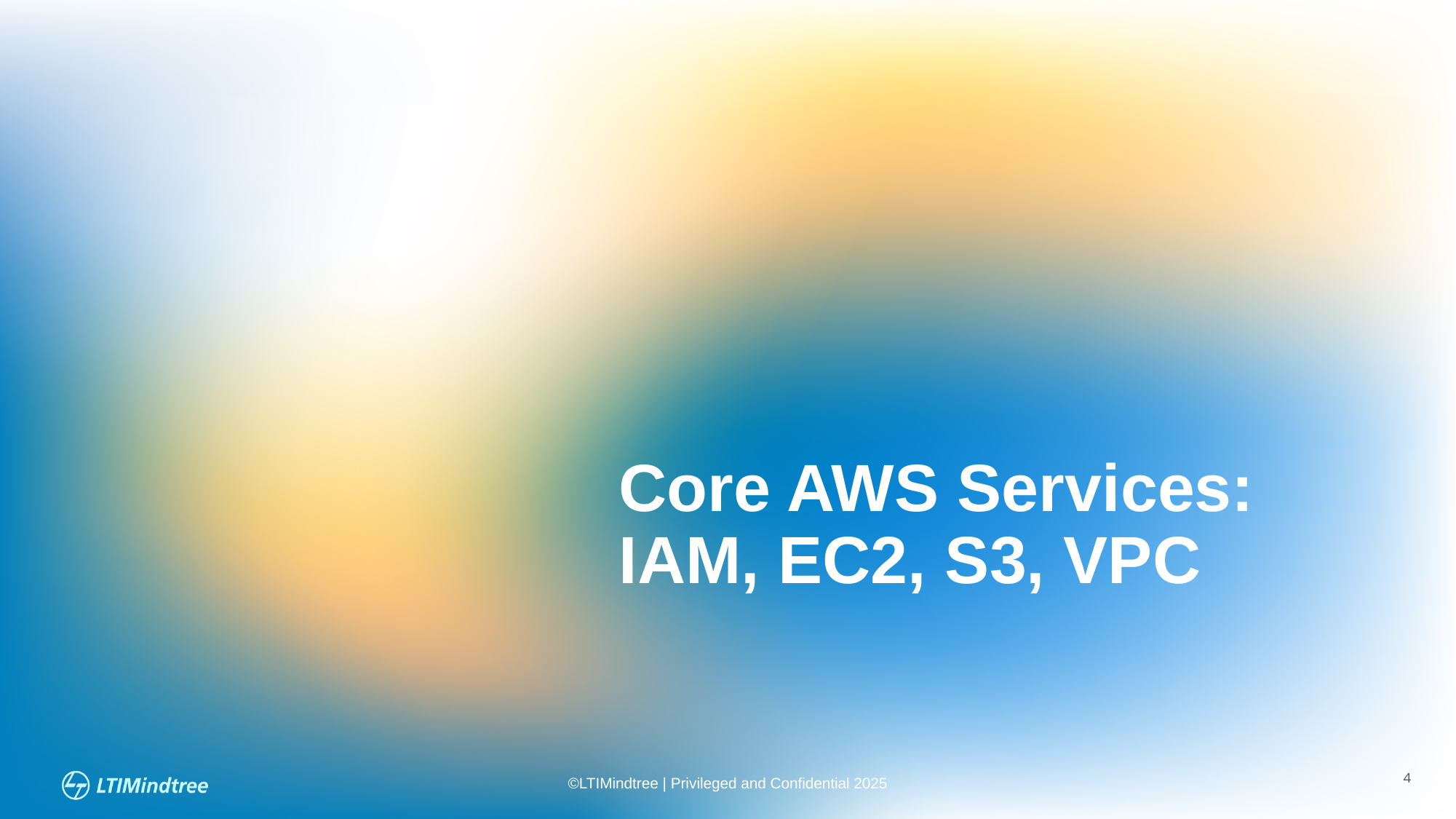

# Core AWS Services: IAM, EC2, S3, VPC